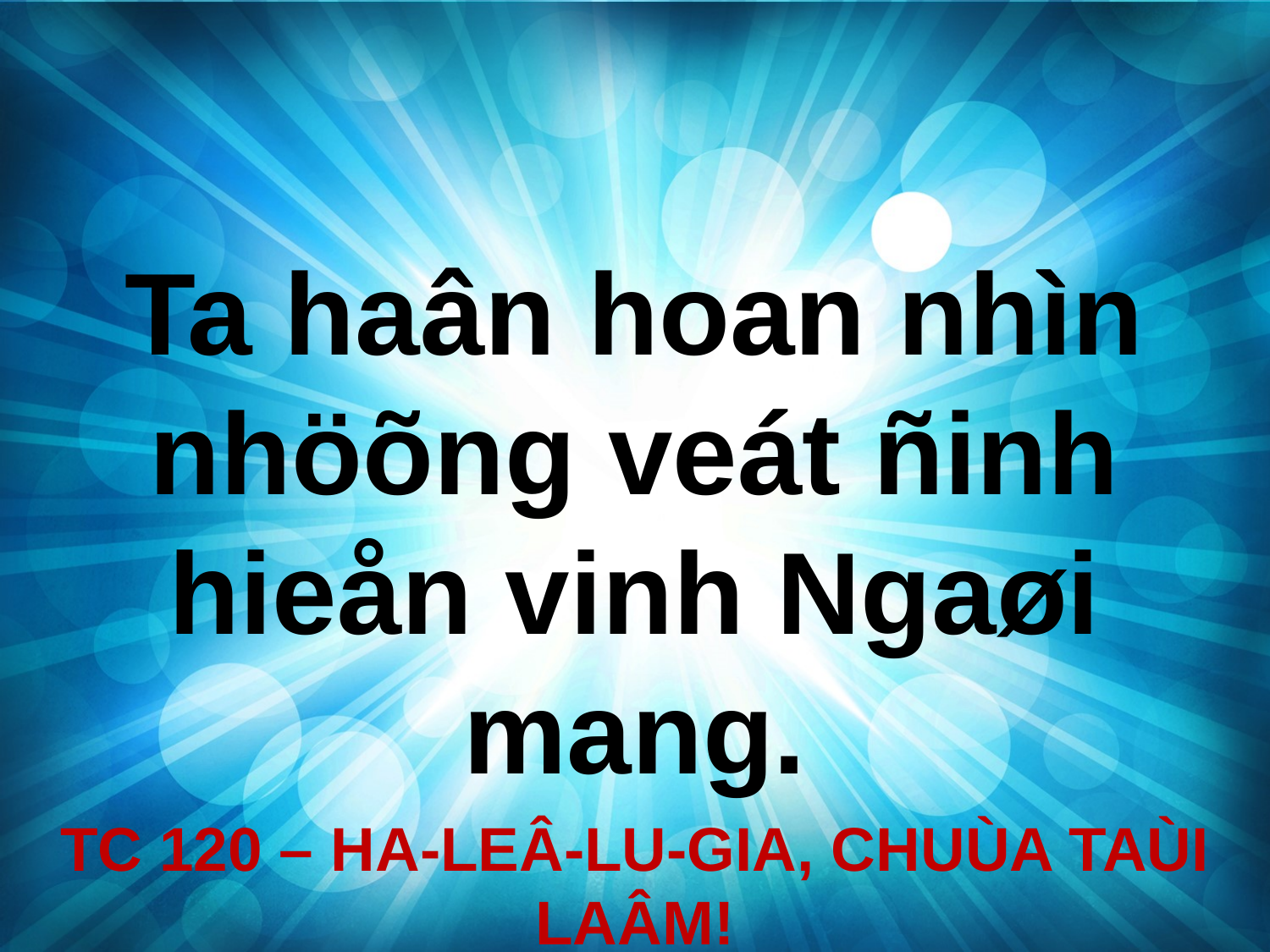

Ta haân hoan nhìn nhöõng veát ñinh hieån vinh Ngaøi mang.
TC 120 – HA-LEÂ-LU-GIA, CHUÙA TAÙI LAÂM!